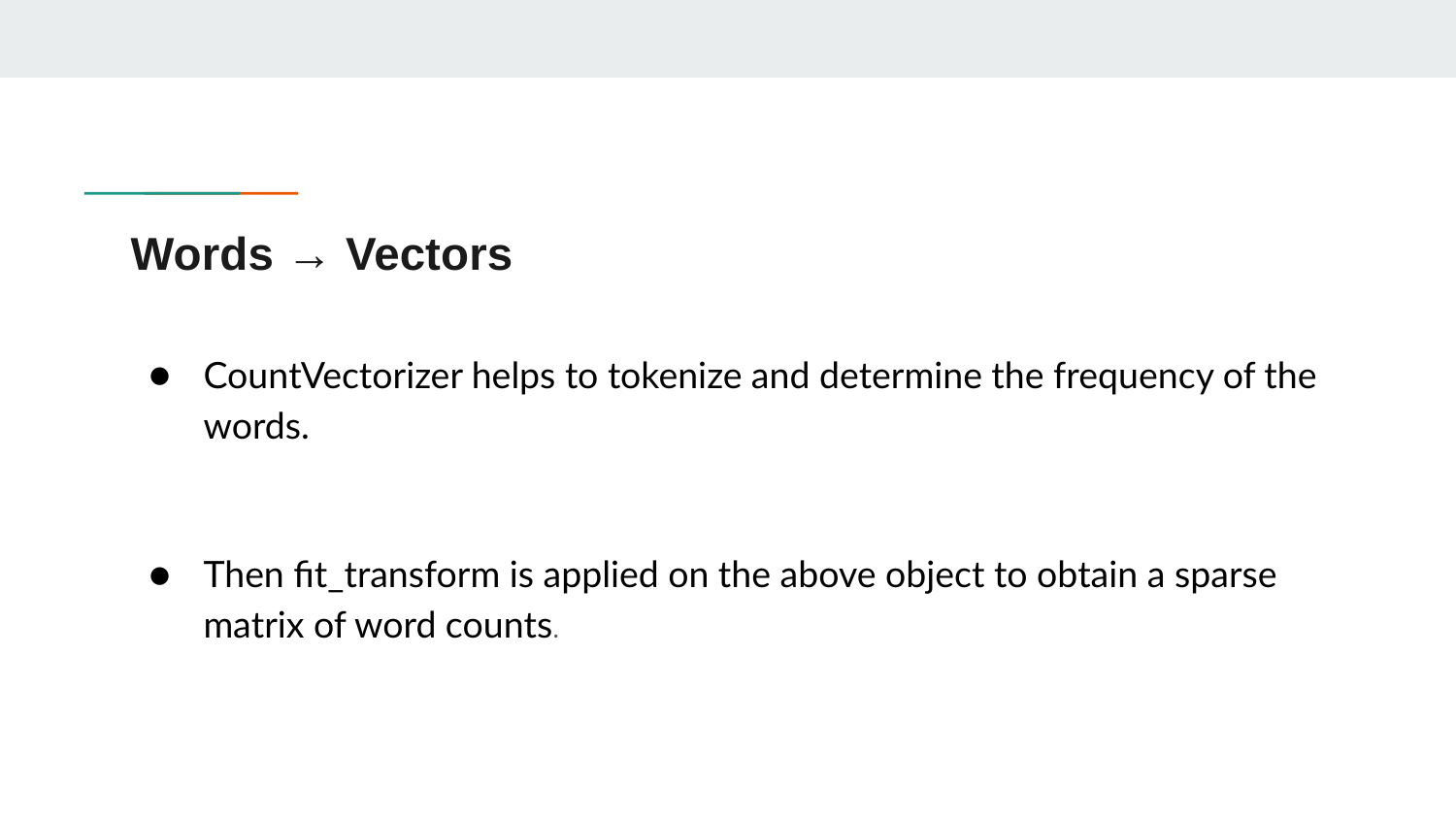

# Words → Vectors
CountVectorizer helps to tokenize and determine the frequency of the words.

Then fit_transform is applied on the above object to obtain a sparse matrix of word counts.